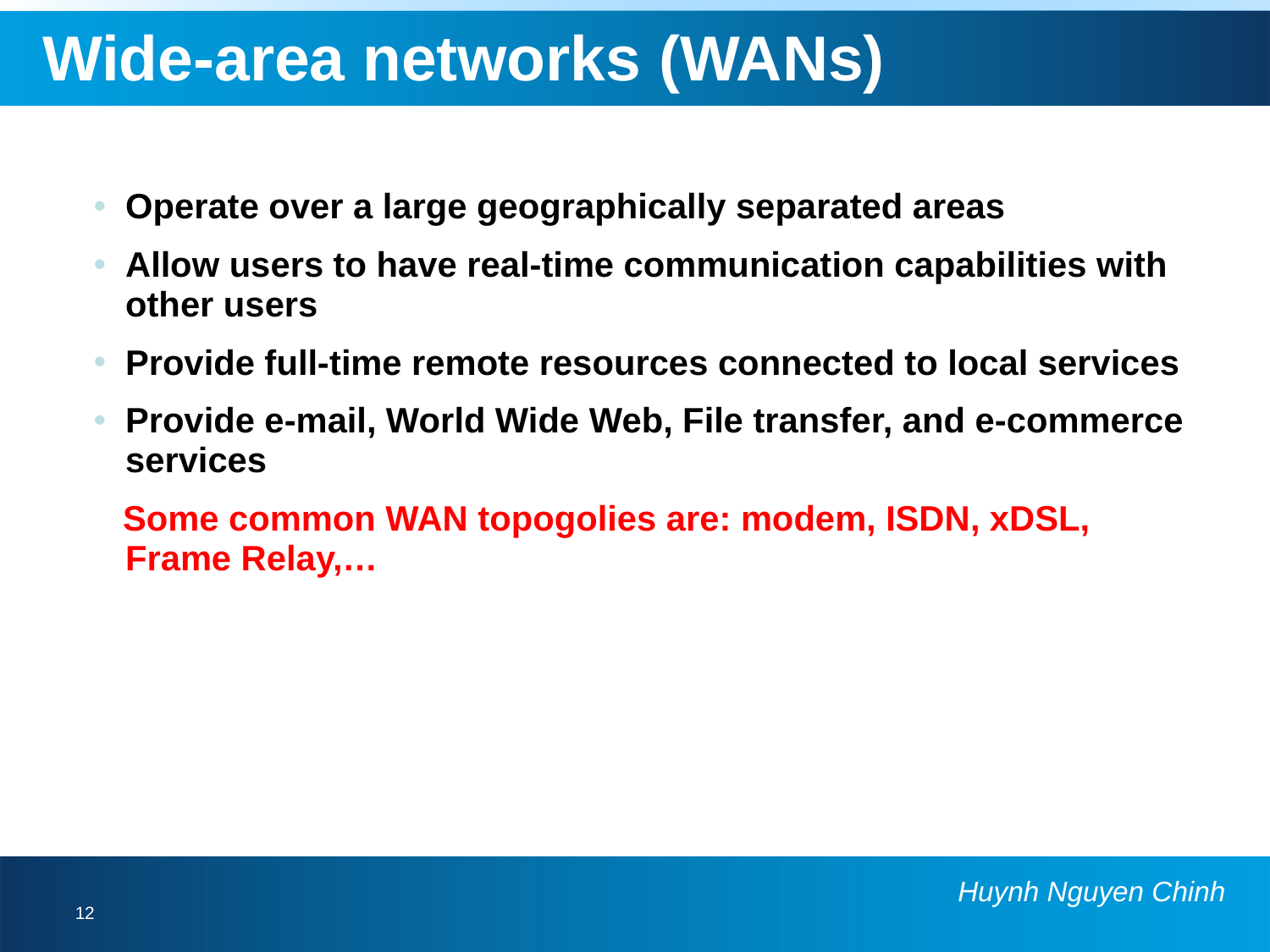

# Wide-area networks (WANs)
Operate over a large geographically separated areas
Allow users to have real-time communication capabilities with other users
Provide full-time remote resources connected to local services
Provide e-mail, World Wide Web, File transfer, and e-commerce services
   Some common WAN topogolies are: modem, ISDN, xDSL, Frame Relay,…